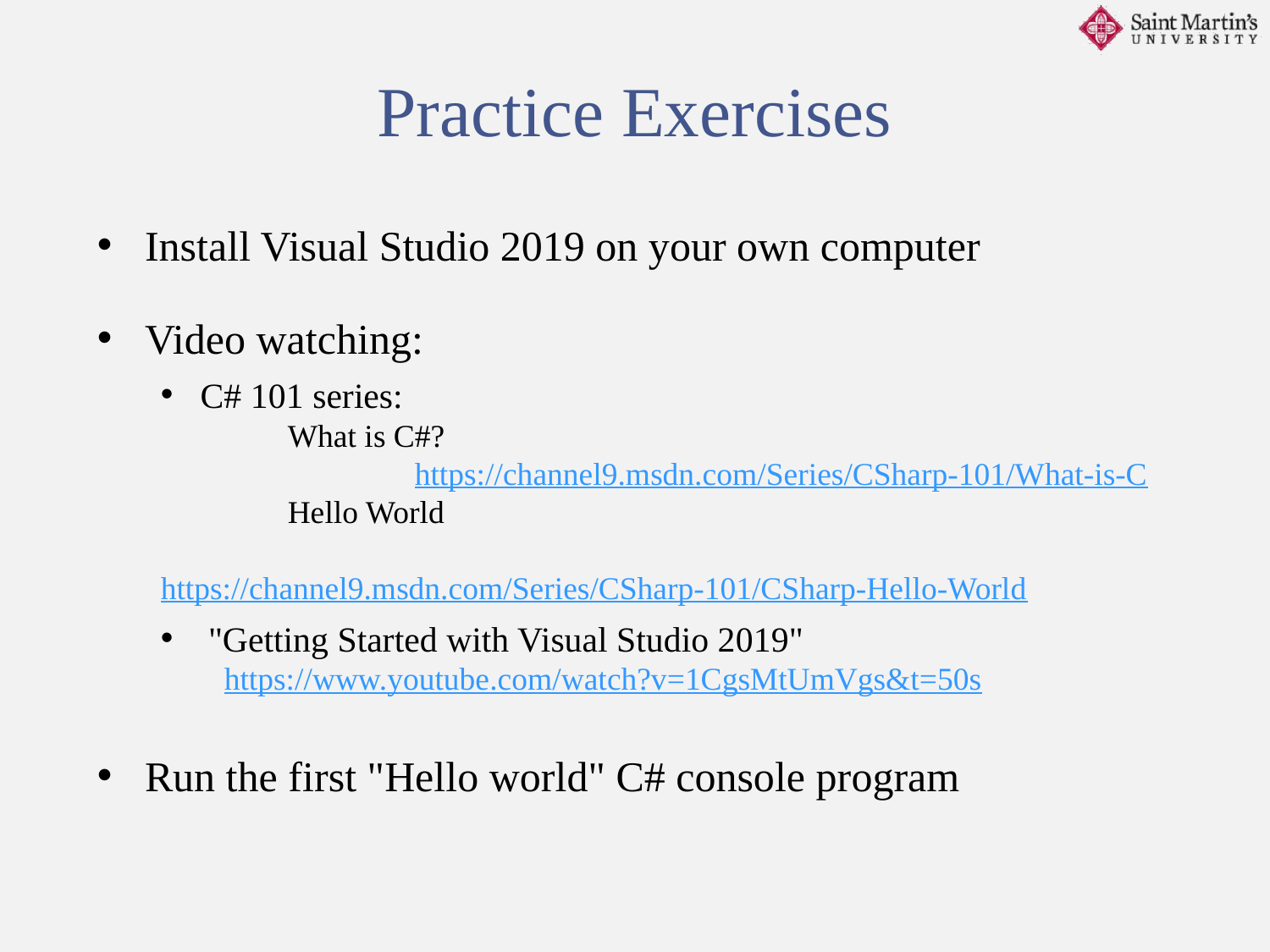

Practice Exercises
Install Visual Studio 2019 on your own computer
Video watching:
C# 101 series:
	What is C#?
		https://channel9.msdn.com/Series/CSharp-101/What-is-C
	Hello World
		https://channel9.msdn.com/Series/CSharp-101/CSharp-Hello-World
"Getting Started with Visual Studio 2019"
https://www.youtube.com/watch?v=1CgsMtUmVgs&t=50s
Run the first "Hello world" C# console program